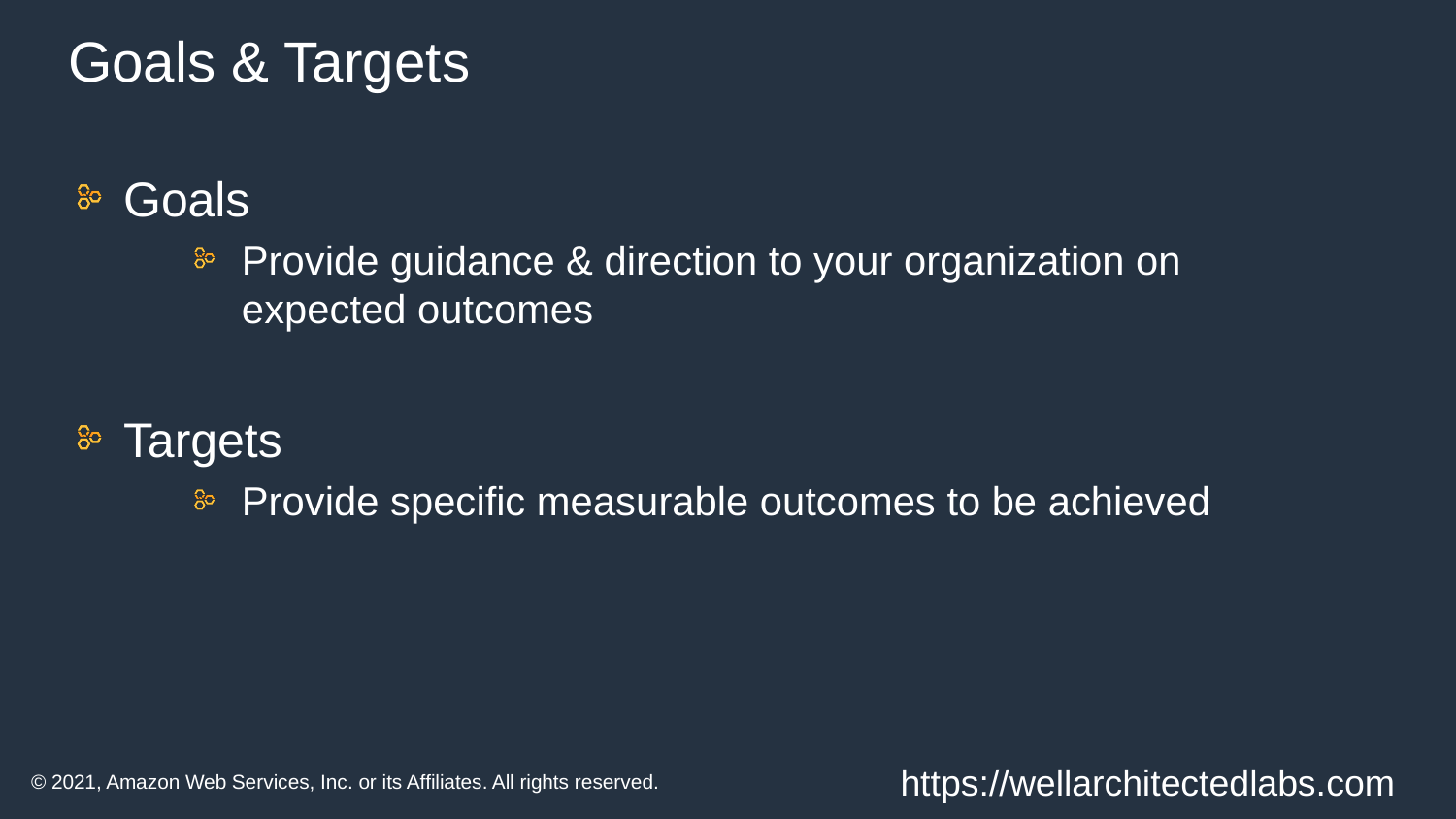

# Goals & Targets
Goals
Provide guidance & direction to your organization on expected outcomes

Targets
Provide specific measurable outcomes to be achieved